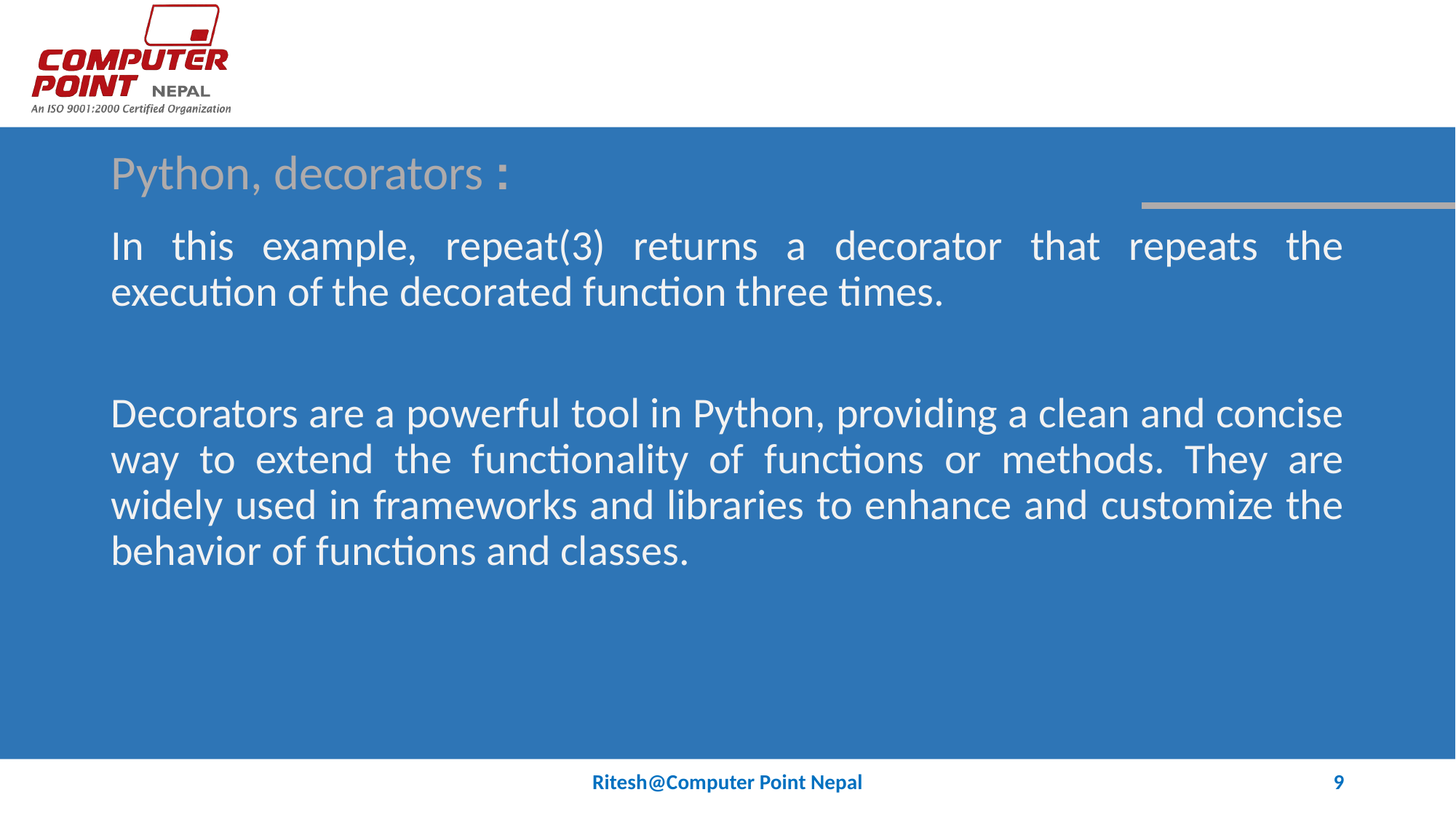

# Python, decorators :
In this example, repeat(3) returns a decorator that repeats the execution of the decorated function three times.

Decorators are a powerful tool in Python, providing a clean and concise way to extend the functionality of functions or methods. They are widely used in frameworks and libraries to enhance and customize the behavior of functions and classes.

Ritesh@Computer Point Nepal

9